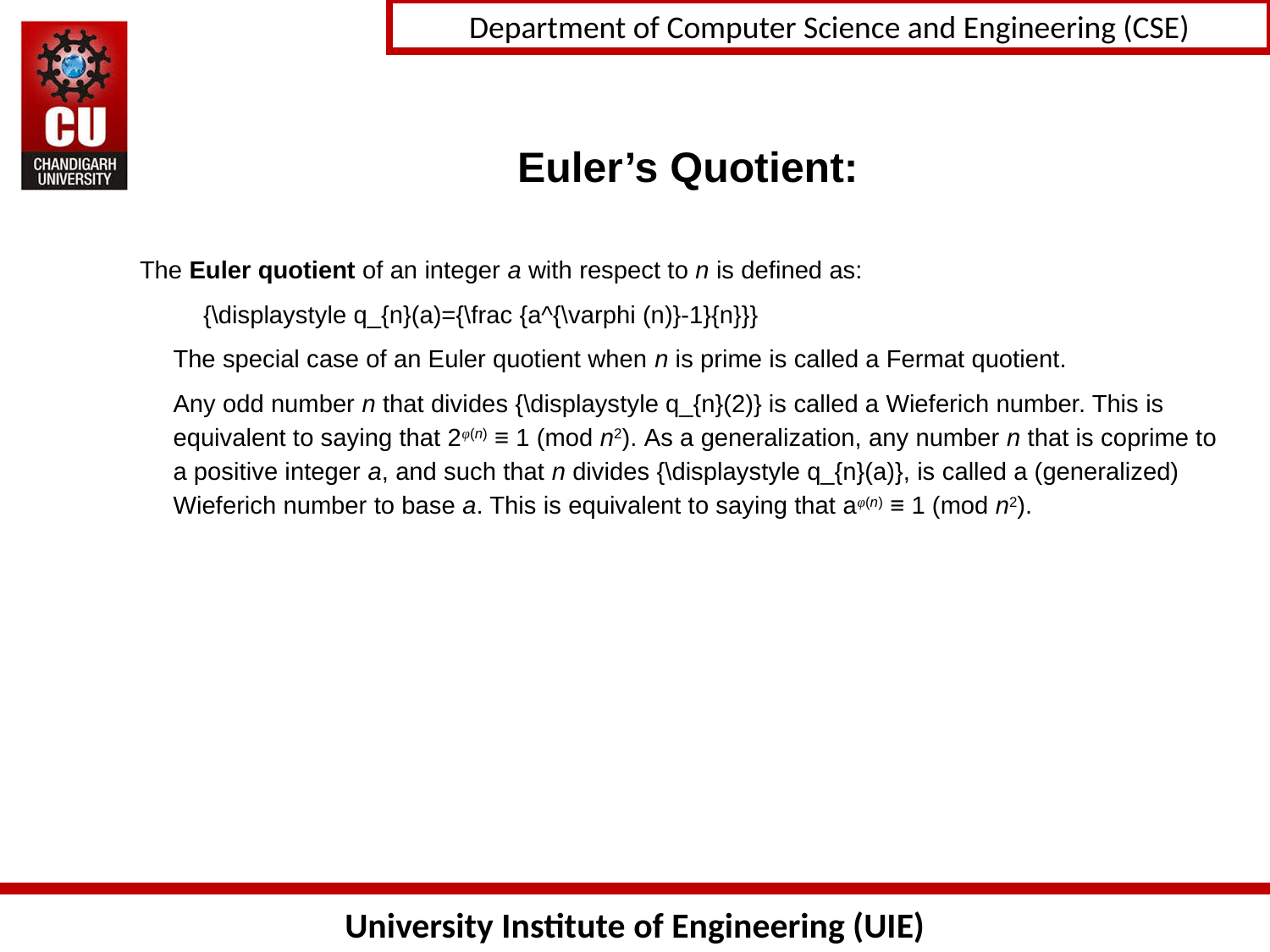

# Euler’s Quotient:
The Euler quotient of an integer a with respect to n is defined as:
{\displaystyle q_{n}(a)={\frac {a^{\varphi (n)}-1}{n}}}
The special case of an Euler quotient when n is prime is called a Fermat quotient.
Any odd number n that divides {\displaystyle q_{n}(2)} is called a Wieferich number. This is equivalent to saying that 2φ(n) ≡ 1 (mod n2). As a generalization, any number n that is coprime to a positive integer a, and such that n divides {\displaystyle q_{n}(a)}, is called a (generalized) Wieferich number to base a. This is equivalent to saying that aφ(n) ≡ 1 (mod n2).